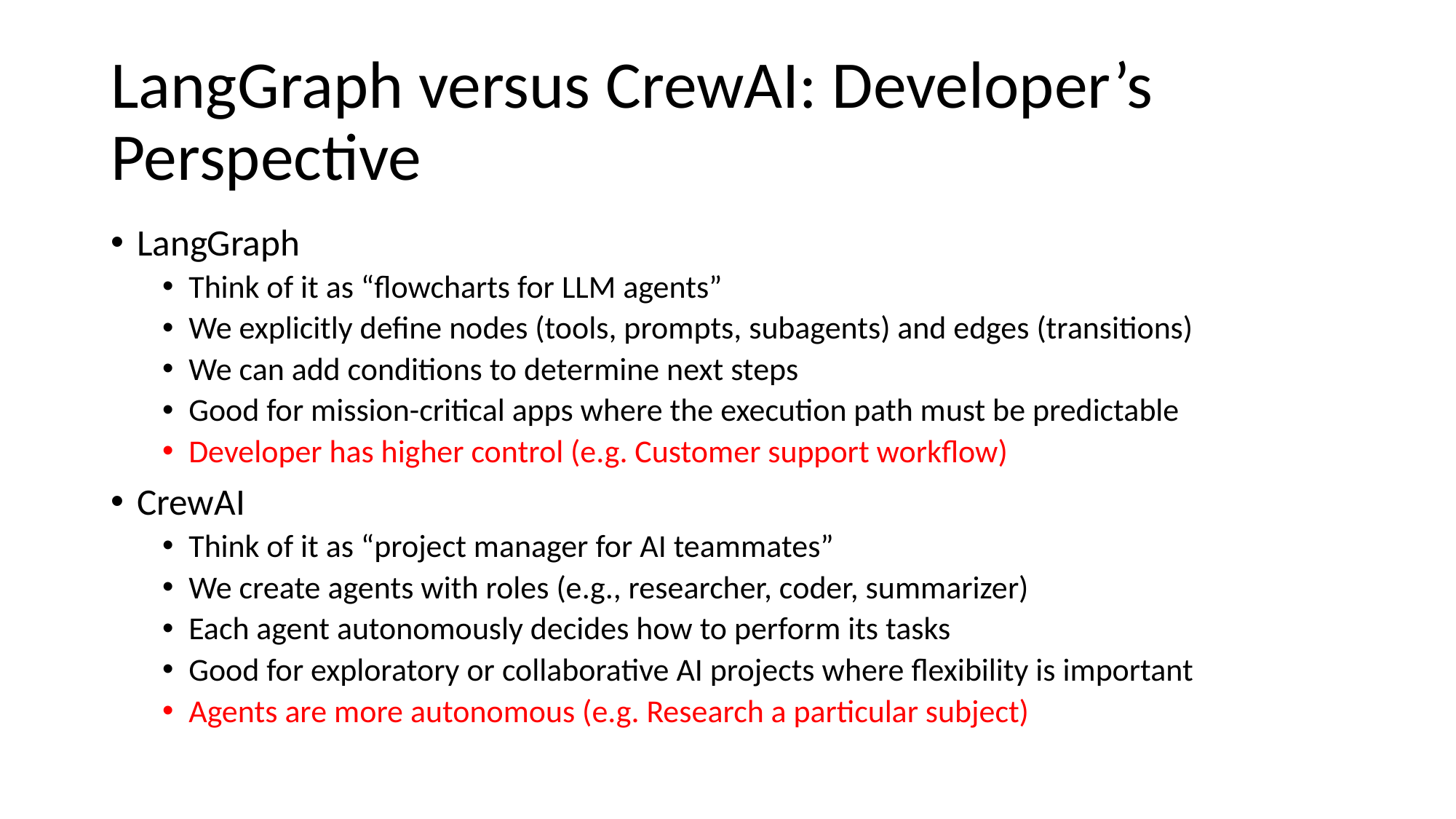

# LangGraph versus CrewAI: Developer’s Perspective
LangGraph
Think of it as “flowcharts for LLM agents”
We explicitly define nodes (tools, prompts, subagents) and edges (transitions)
We can add conditions to determine next steps
Good for mission-critical apps where the execution path must be predictable
Developer has higher control (e.g. Customer support workflow)
CrewAI
Think of it as “project manager for AI teammates”
We create agents with roles (e.g., researcher, coder, summarizer)
Each agent autonomously decides how to perform its tasks
Good for exploratory or collaborative AI projects where flexibility is important
Agents are more autonomous (e.g. Research a particular subject)